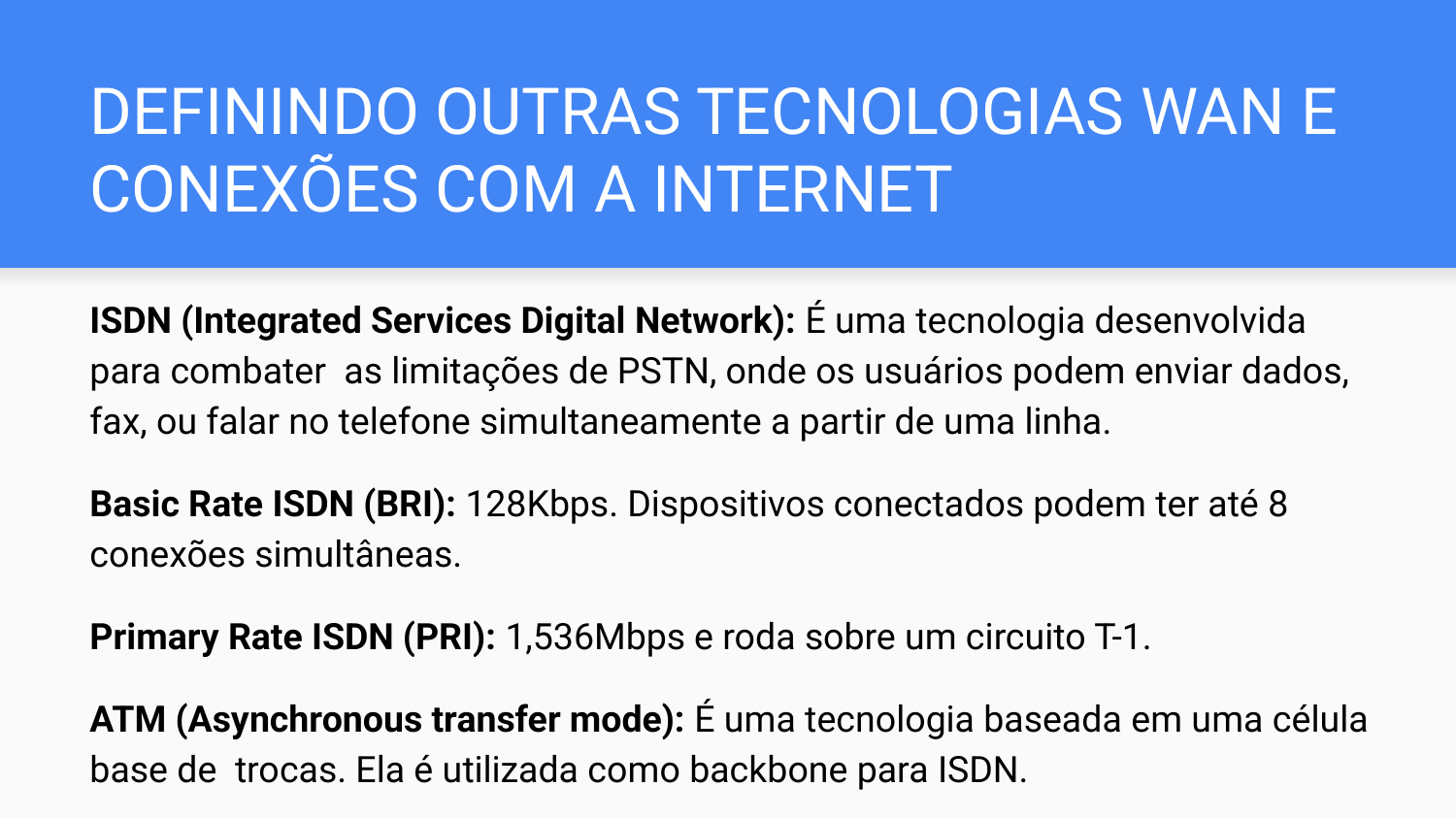

# DEFININDO OUTRAS TECNOLOGIAS WAN E CONEXÕES COM A INTERNET
ISDN (Integrated Services Digital Network): É uma tecnologia desenvolvida para combater  as limitações de PSTN, onde os usuários podem enviar dados, fax, ou falar no telefone simultaneamente a partir de uma linha.
Basic Rate ISDN (BRI): 128Kbps. Dispositivos conectados podem ter até 8 conexões simultâneas.
Primary Rate ISDN (PRI): 1,536Mbps e roda sobre um circuito T-1.
ATM (Asynchronous transfer mode): É uma tecnologia baseada em uma célula base de  trocas. Ela é utilizada como backbone para ISDN.